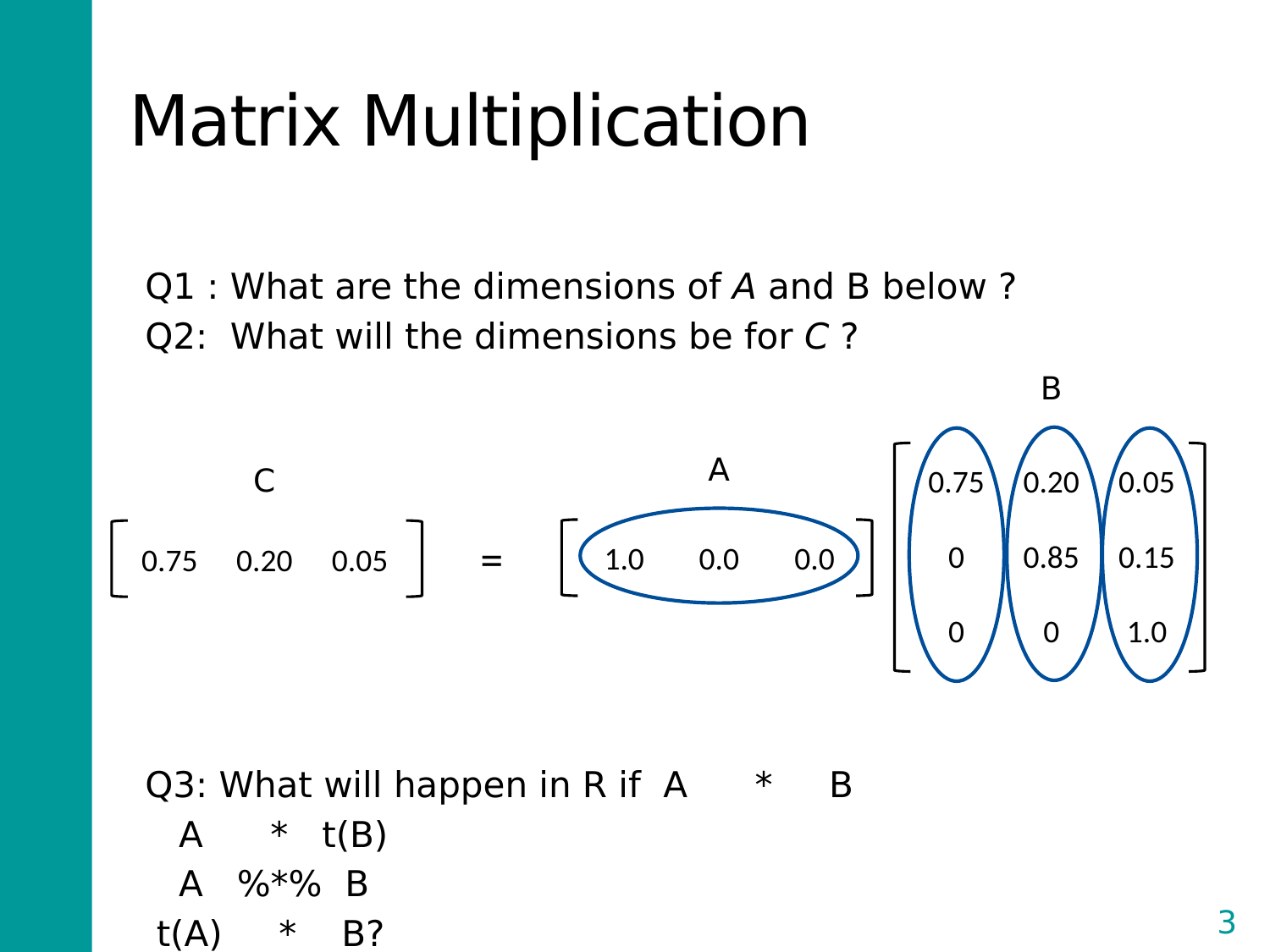

# Matrix Multiplication

Q1 : What are the dimensions of A and B below ?
Q2:  What will the dimensions be for C ?

Q3: What will happen in R if  A      *     B
				   A      *   t(B)
				   A   %*%  B
				 t(A)     *    B?
B

A

0.75
0.20
0.05
0
0.85
0.15
0
0
1.0
C

1.0
0.0
0.0

=
0.75
0.20
0.05
3